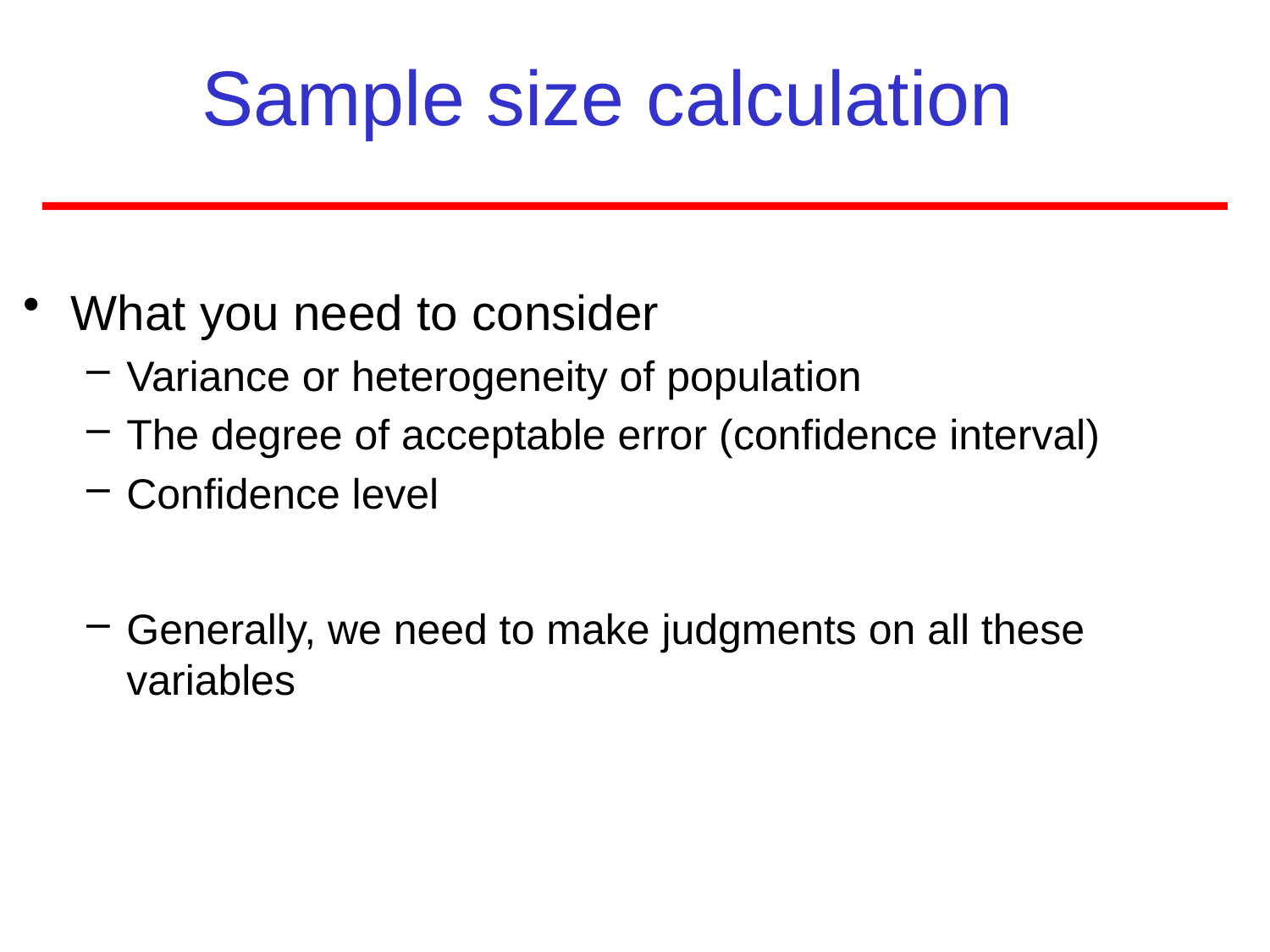

# Sample size calculation

What you need to consider
Variance or heterogeneity of population
The degree of acceptable error (confidence interval)
Confidence level

Generally, we need to make judgments on all these variables